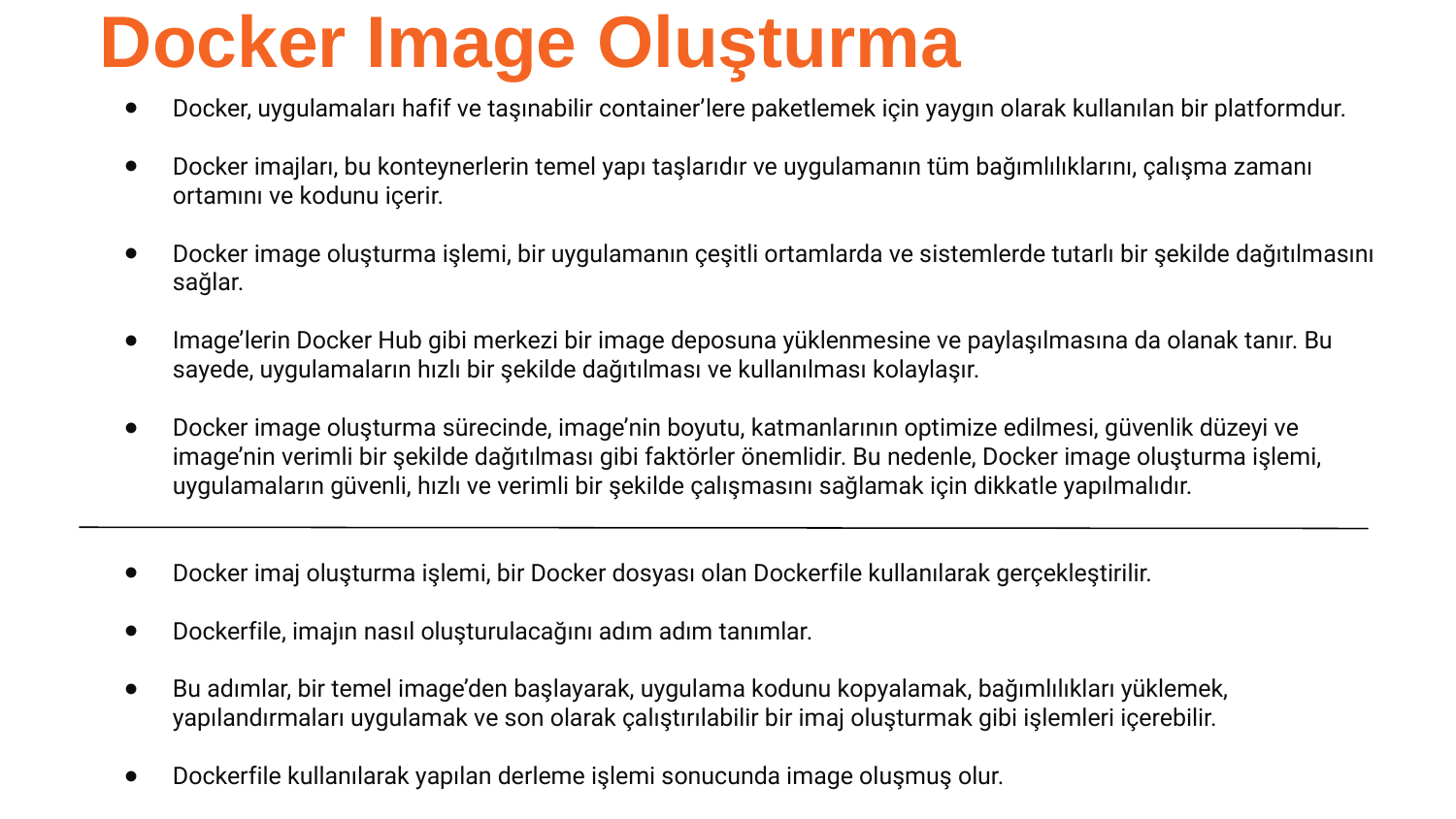

Docker Image Oluşturma
Docker, uygulamaları hafif ve taşınabilir container’lere paketlemek için yaygın olarak kullanılan bir platformdur.

Docker imajları, bu konteynerlerin temel yapı taşlarıdır ve uygulamanın tüm bağımlılıklarını, çalışma zamanı ortamını ve kodunu içerir.

Docker image oluşturma işlemi, bir uygulamanın çeşitli ortamlarda ve sistemlerde tutarlı bir şekilde dağıtılmasını sağlar.

Image’lerin Docker Hub gibi merkezi bir image deposuna yüklenmesine ve paylaşılmasına da olanak tanır. Bu sayede, uygulamaların hızlı bir şekilde dağıtılması ve kullanılması kolaylaşır.

Docker image oluşturma sürecinde, image’nin boyutu, katmanlarının optimize edilmesi, güvenlik düzeyi ve image’nin verimli bir şekilde dağıtılması gibi faktörler önemlidir. Bu nedenle, Docker image oluşturma işlemi, uygulamaların güvenli, hızlı ve verimli bir şekilde çalışmasını sağlamak için dikkatle yapılmalıdır.

Docker imaj oluşturma işlemi, bir Docker dosyası olan Dockerfile kullanılarak gerçekleştirilir.

Dockerfile, imajın nasıl oluşturulacağını adım adım tanımlar.

Bu adımlar, bir temel image’den başlayarak, uygulama kodunu kopyalamak, bağımlılıkları yüklemek, yapılandırmaları uygulamak ve son olarak çalıştırılabilir bir imaj oluşturmak gibi işlemleri içerebilir.

Dockerfile kullanılarak yapılan derleme işlemi sonucunda image oluşmuş olur.